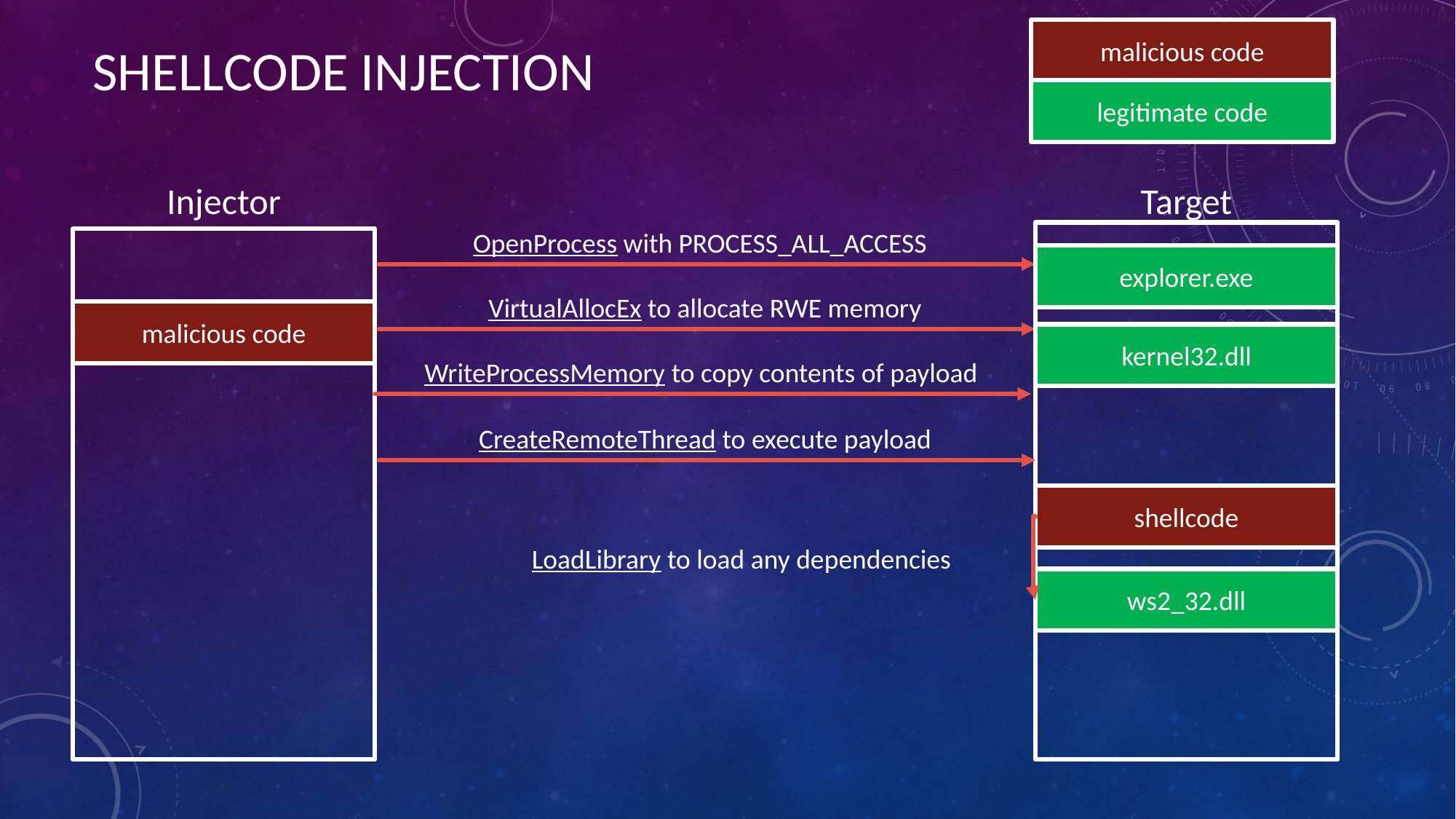

malicious code
# Shellcode Injection
legitimate code
Injector
Target
OpenProcess with PROCESS_ALL_ACCESS

explorer.exe
VirtualAllocEx to allocate RWE memory
malicious code
kernel32.dll
WriteProcessMemory to copy contents of payload
CreateRemoteThread to execute payload
shellcode
LoadLibrary to load any dependencies
ws2_32.dll